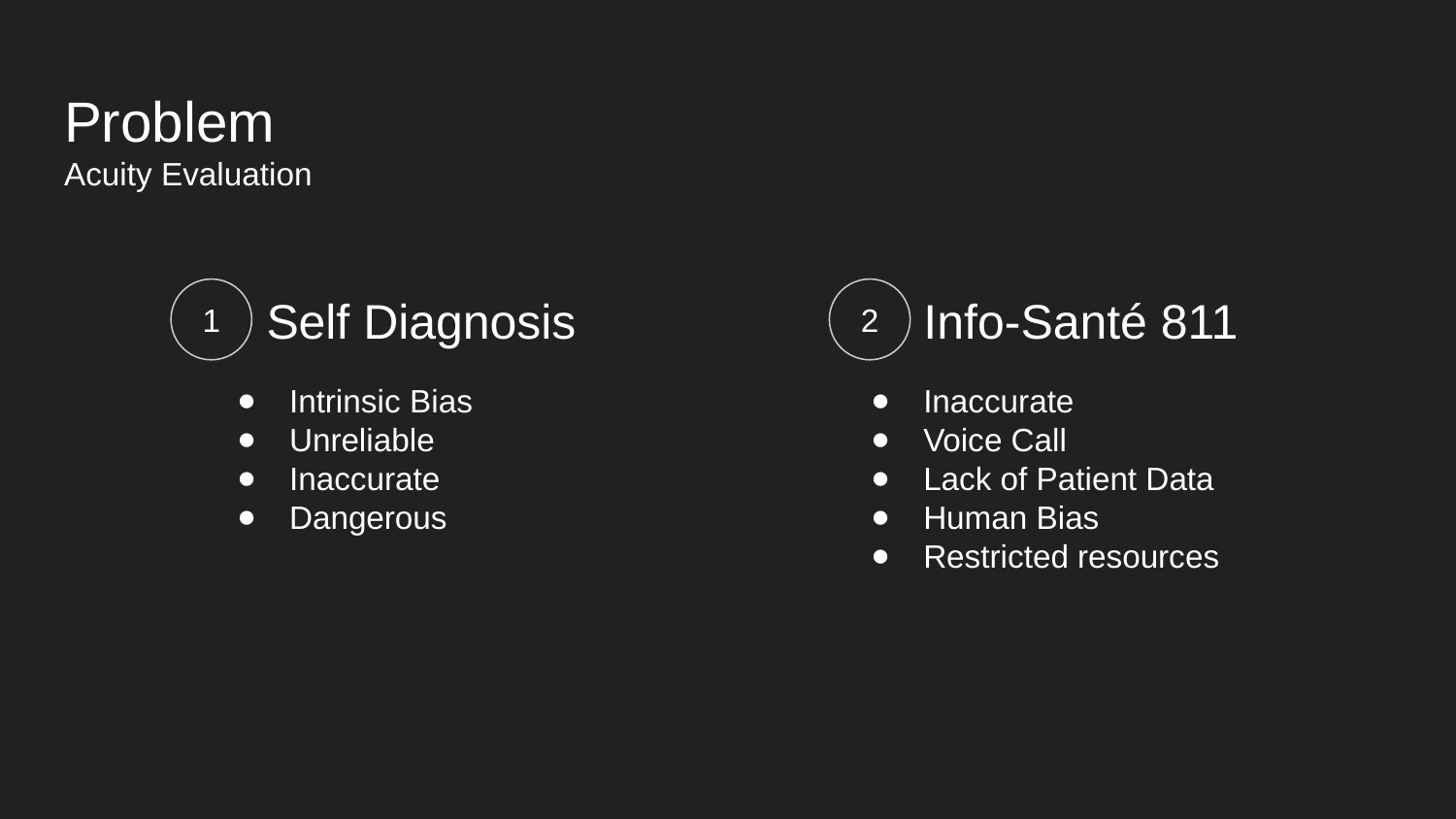

# Problem
Acuity Evaluation
Self Diagnosis
1
Info-Santé 811
2
Intrinsic Bias
Unreliable
Inaccurate
Dangerous
Inaccurate
Voice Call
Lack of Patient Data
Human Bias
Restricted resources